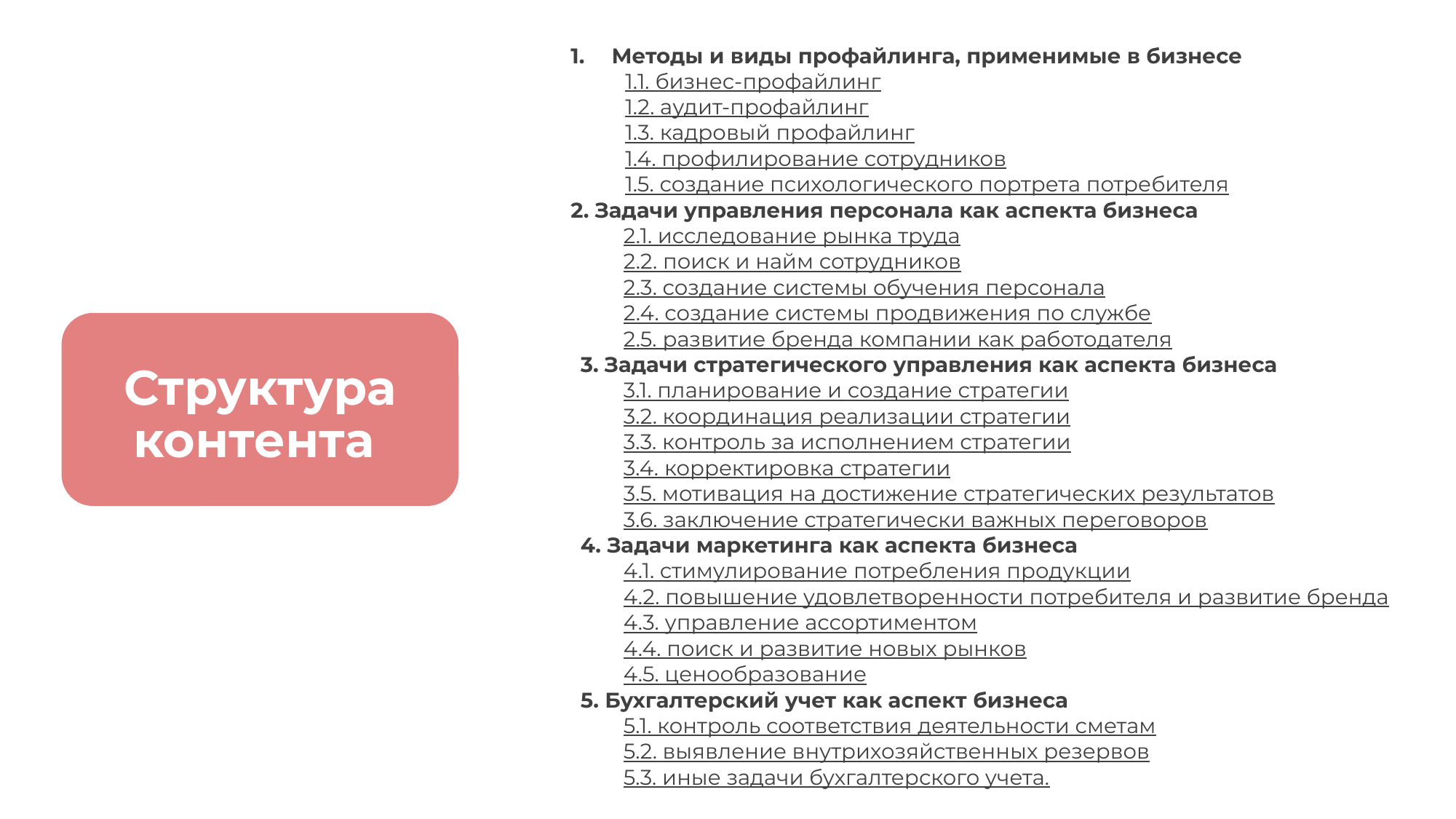

Методы и виды профайлинга, применимые в бизнесе
1.1. бизнес-профайлинг
1.2. аудит-профайлинг
1.3. кадровый профайлинг
1.4. профилирование сотрудников
1.5. создание психологического портрета потребителя
2. Задачи управления персонала как аспекта бизнеса
	2.1. исследование рынка труда
	2.2. поиск и найм сотрудников
	2.3. создание системы обучения персонала
	2.4. создание системы продвижения по службе
	2.5. развитие бренда компании как работодателя
3. Задачи стратегического управления как аспекта бизнеса
	3.1. планирование и создание стратегии
	3.2. координация реализации стратегии
	3.3. контроль за исполнением стратегии
	3.4. корректировка стратегии
	3.5. мотивация на достижение стратегических результатов
	3.6. заключение стратегически важных переговоров
4. Задачи маркетинга как аспекта бизнеса
	4.1. стимулирование потребления продукции
	4.2. повышение удовлетворенности потребителя и развитие бренда
	4.3. управление ассортиментом
	4.4. поиск и развитие новых рынков
	4.5. ценообразование
5. Бухгалтерский учет как аспект бизнеса
	5.1. контроль соответствия деятельности сметам
	5.2. выявление внутрихозяйственных резервов
	5.3. иные задачи бухгалтерского учета.

Структура контента